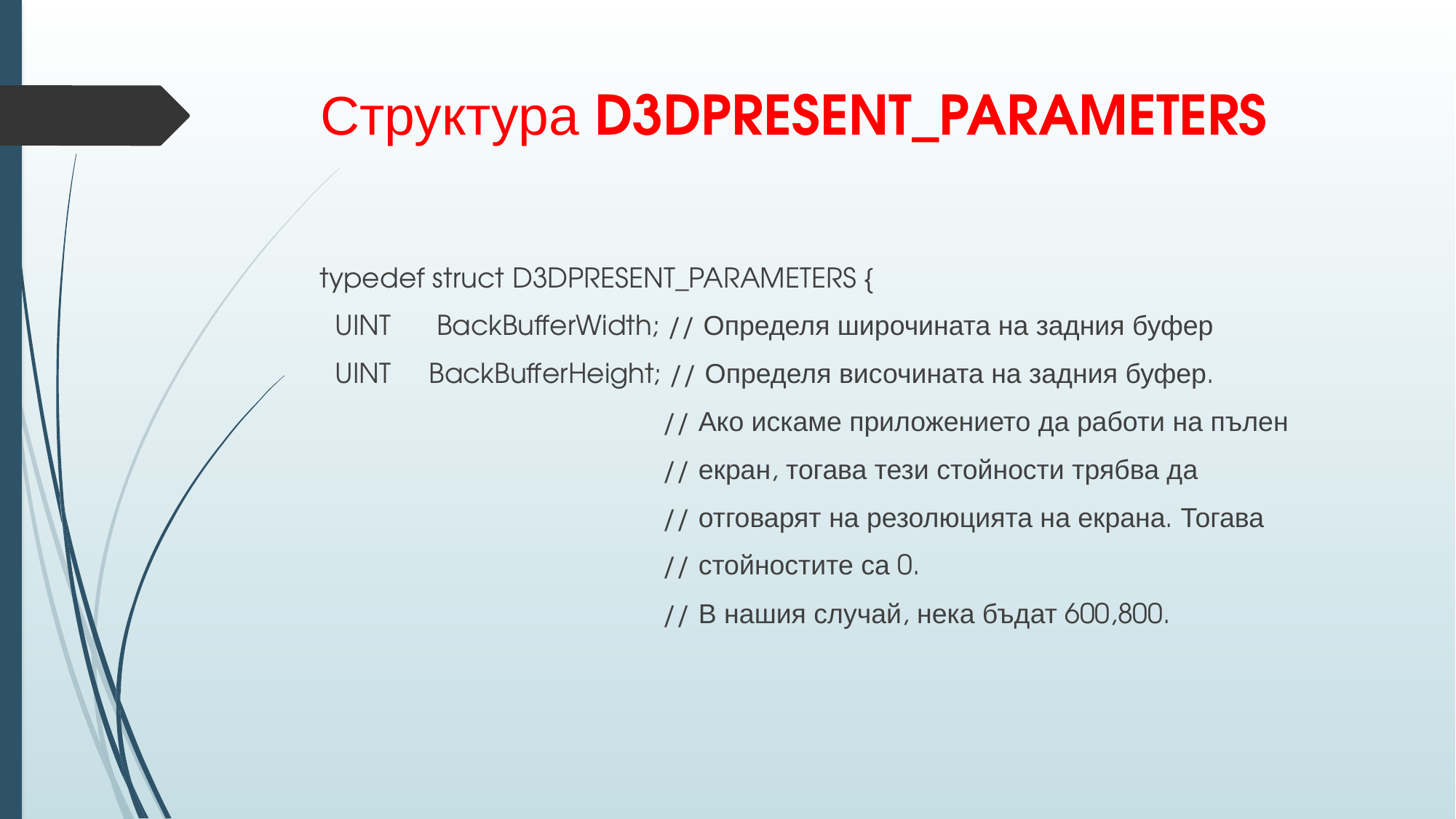

# Структура D3DPRESENT_PARAMETERS
typedef struct D3DPRESENT_PARAMETERS {
  UINT	 BackBufferWidth; // Определя широчината на задния буфер
  UINT 	BackBufferHeight; // Определя височината на задния буфер.
			  // Ако искаме приложението да работи на пълен
			  // екран, тогава тези стойности трябва да
			  // отговарят на резолюцията на екрана. Тогава
			  // стойностите са 0.
			  // В нашия случай, нека бъдат 600,800.